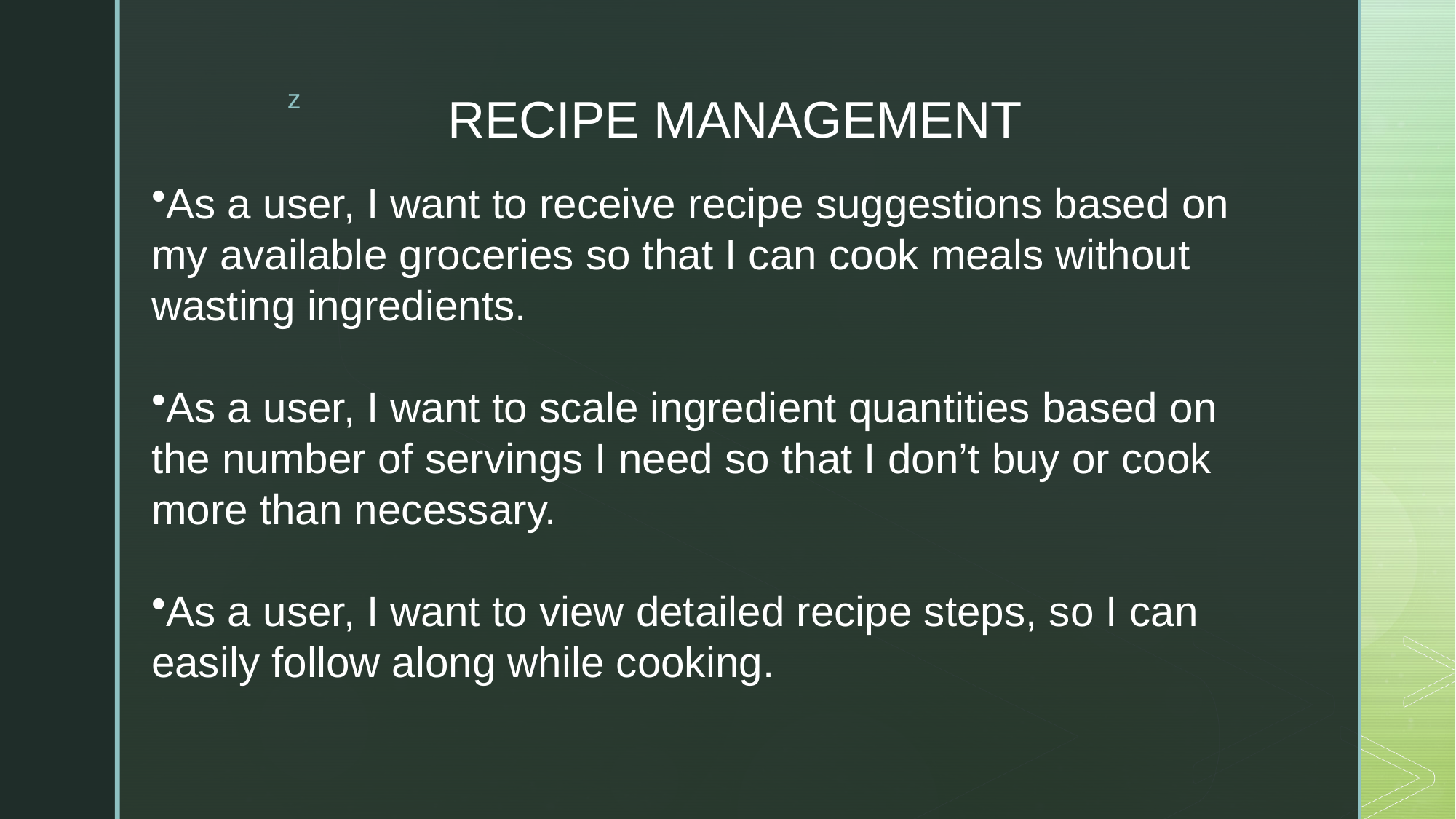

# RECIPE MANAGEMENT
As a user, I want to receive recipe suggestions based on my available groceries so that I can cook meals without wasting ingredients.

As a user, I want to scale ingredient quantities based on the number of servings I need so that I don’t buy or cook more than necessary.

As a user, I want to view detailed recipe steps, so I can easily follow along while cooking.